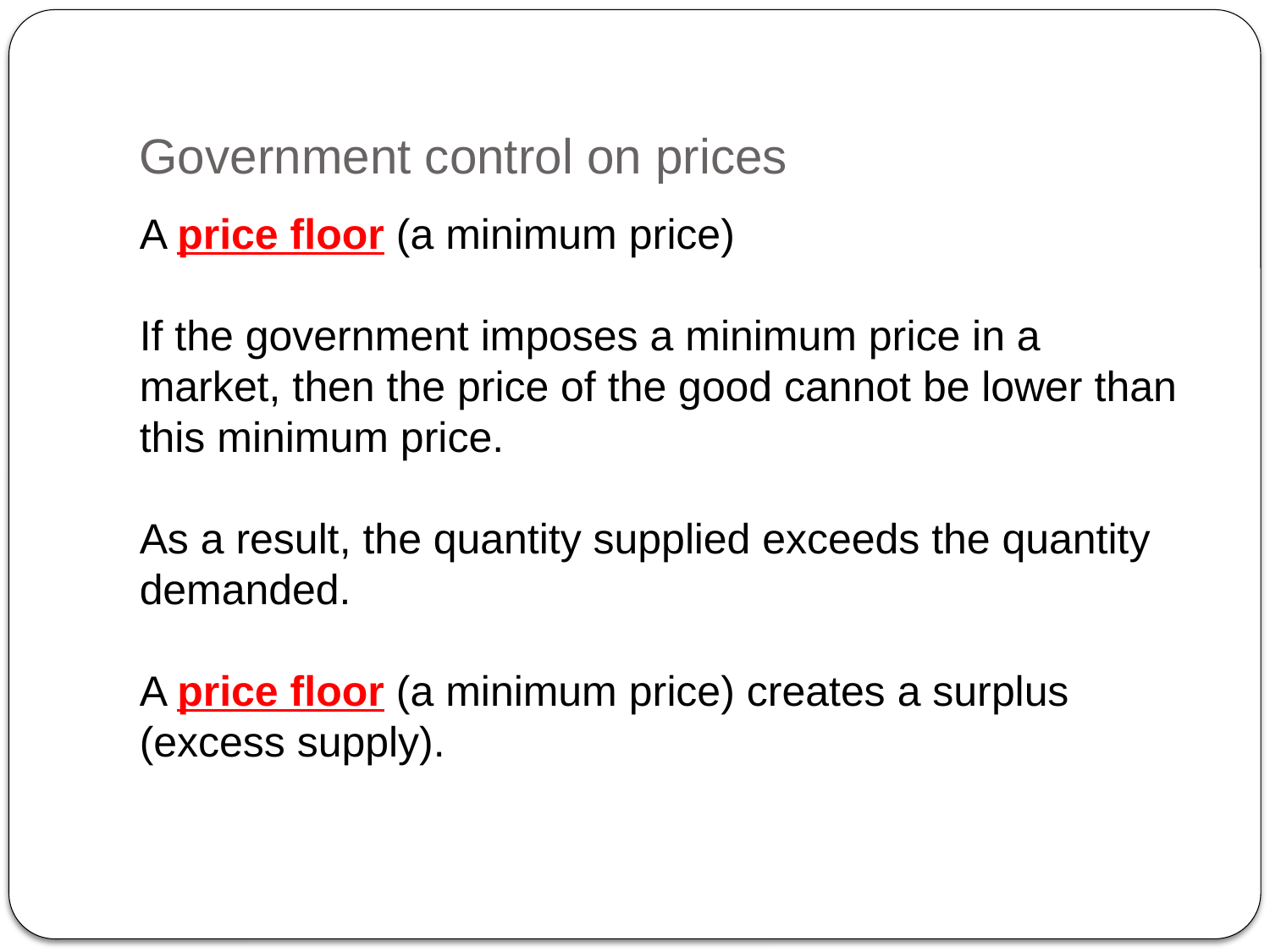

# Government control on prices
A price floor (a minimum price)

If the government imposes a minimum price in a market, then the price of the good cannot be lower than this minimum price.

As a result, the quantity supplied exceeds the quantity demanded.

A price floor (a minimum price) creates a surplus (excess supply).